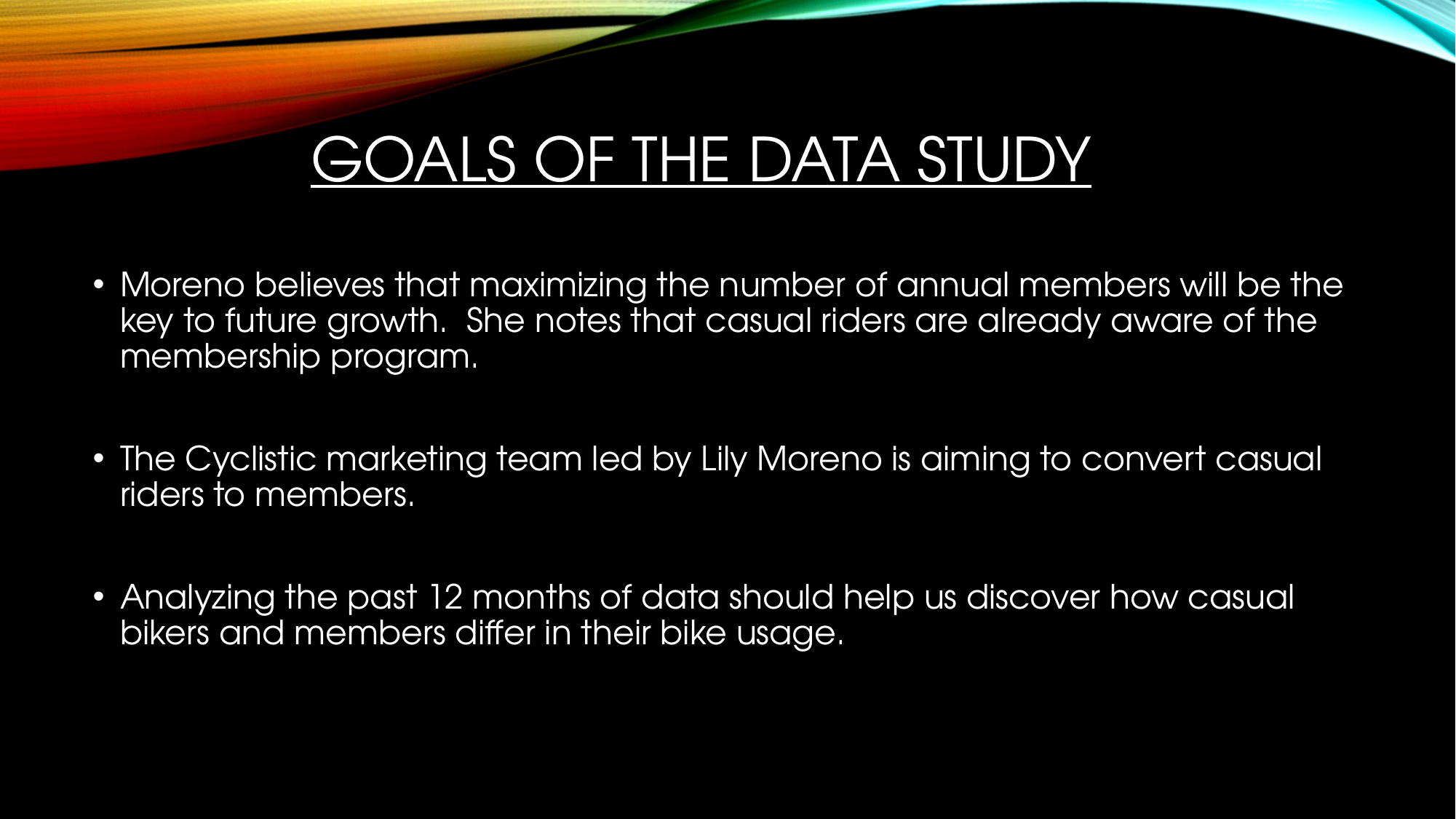

# Goals of the Data Study
Moreno believes that maximizing the number of annual members will be the key to future growth.  She notes that casual riders are already aware of the membership program.

The Cyclistic marketing team led by Lily Moreno is aiming to convert casual riders to members.

Analyzing the past 12 months of data should help us discover how casual bikers and members differ in their bike usage.